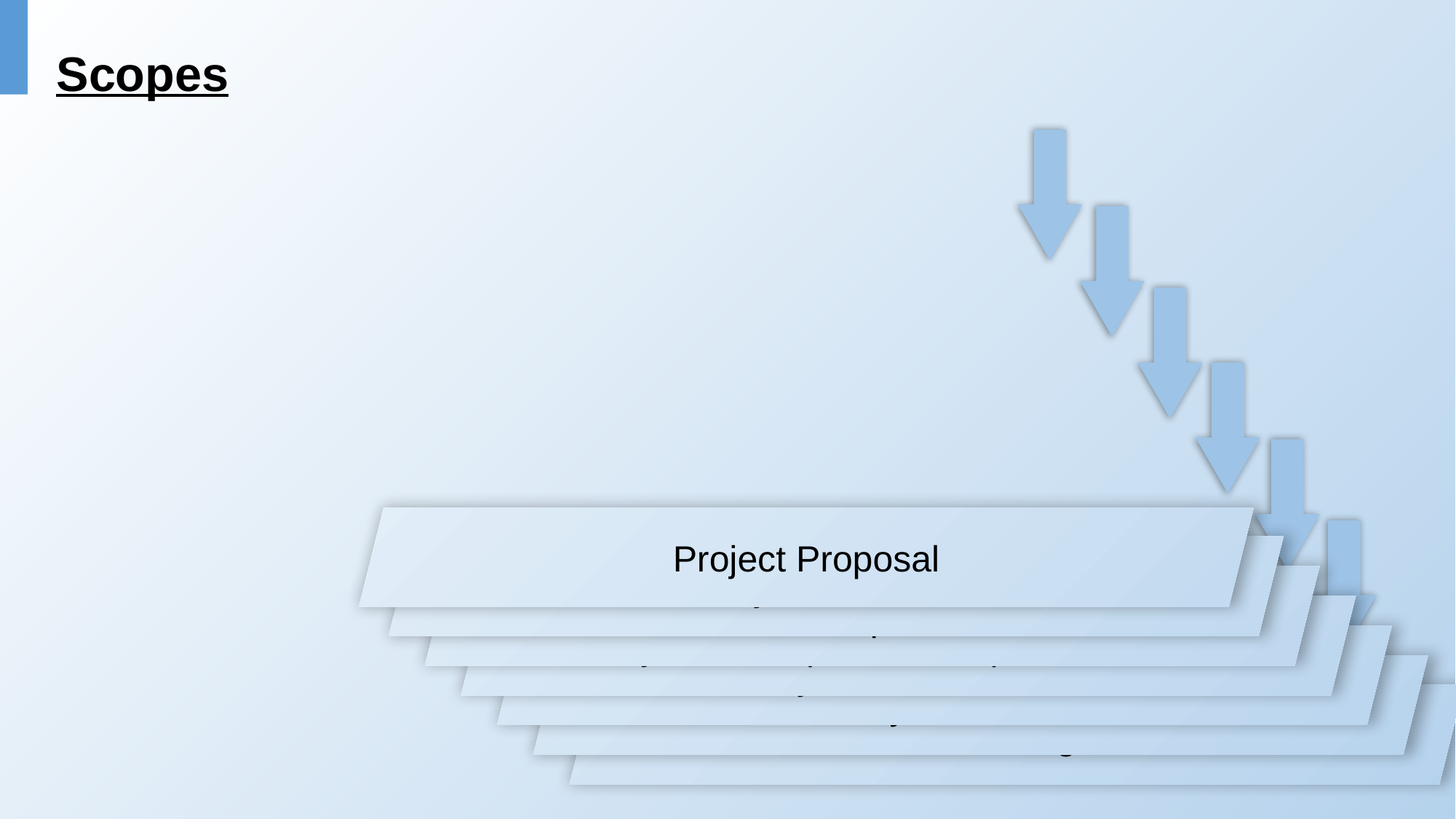

ema

Scopes

Project Proposal
Project Schedule

User Requirement
System Requirement Specifications
System Architechture
System Model
UI Design